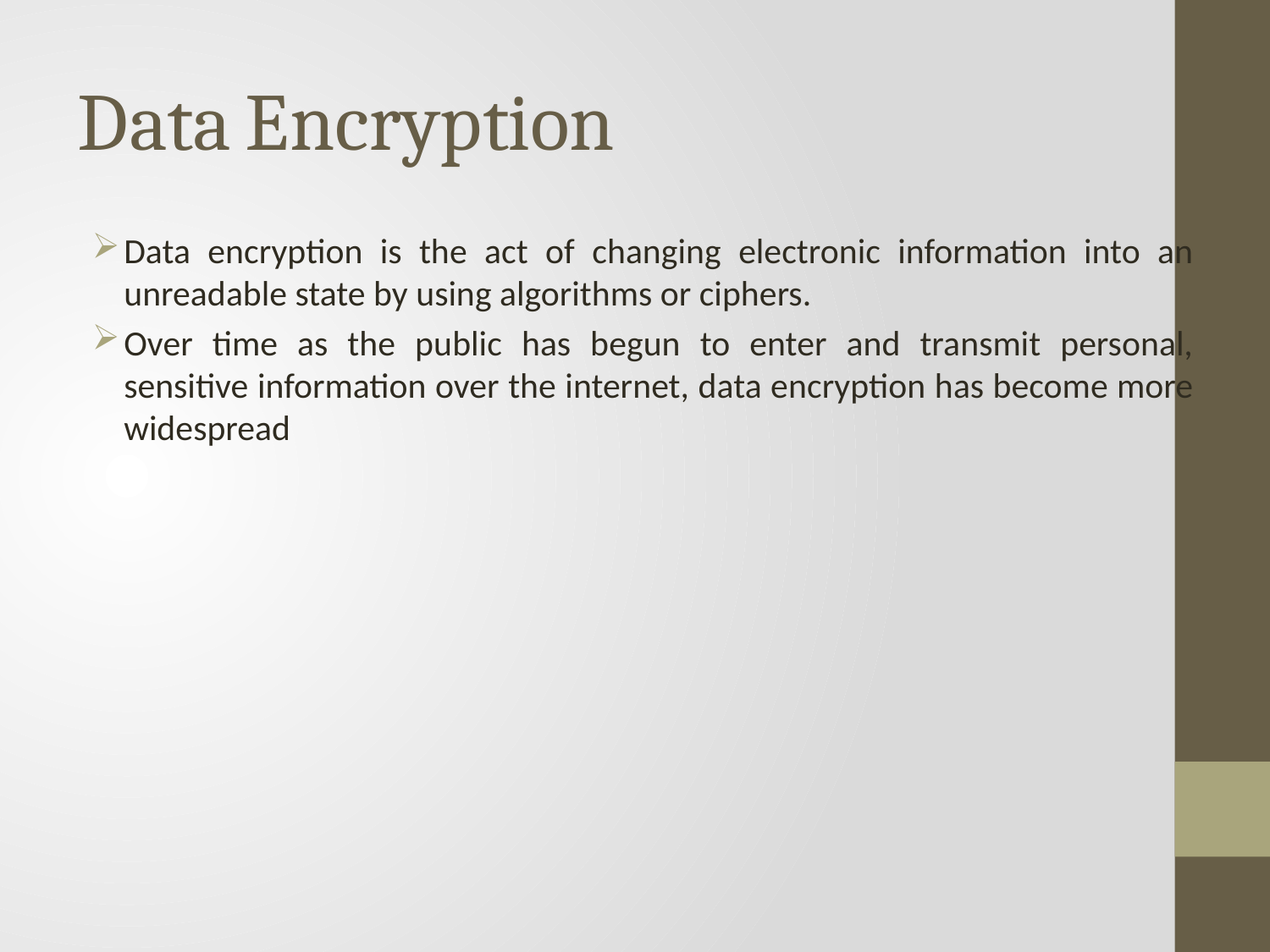

# Data Encryption
Data encryption is the act of changing electronic information into an unreadable state by using algorithms or ciphers.
Over time as the public has begun to enter and transmit personal, sensitive information over the internet, data encryption has become more widespread